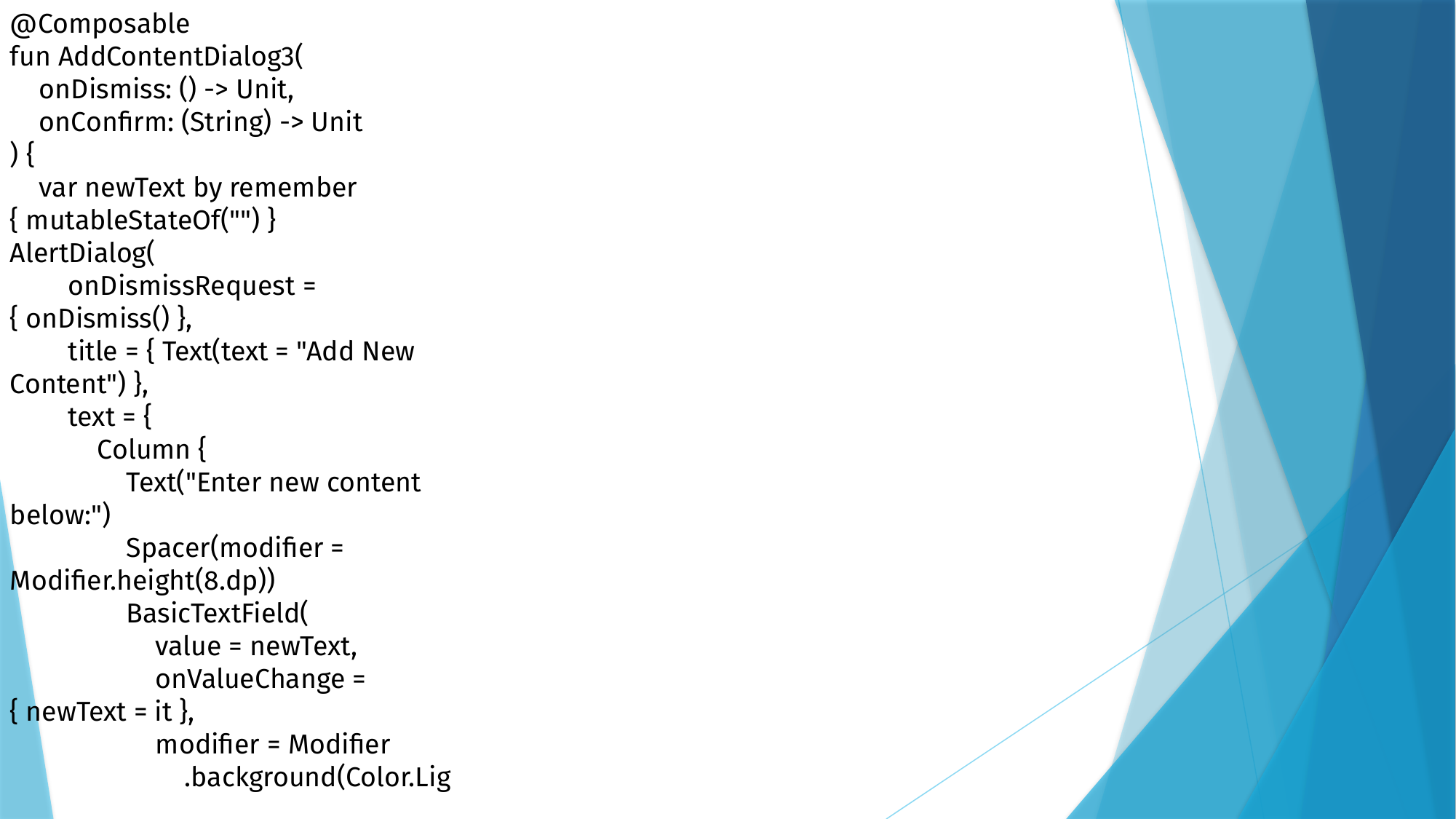

@Composable
fun AddContentDialog3(
    onDismiss: () -> Unit,
    onConfirm: (String) -> Unit
) {
    var newText by remember { mutableStateOf("") }
AlertDialog(
        onDismissRequest = { onDismiss() },
        title = { Text(text = "Add New Content") },
        text = {
            Column {
                Text("Enter new content below:")
                Spacer(modifier = Modifier.height(8.dp))
                BasicTextField(
                    value = newText,
                    onValueChange = { newText = it },
                    modifier = Modifier
                        .background(Color.Lig